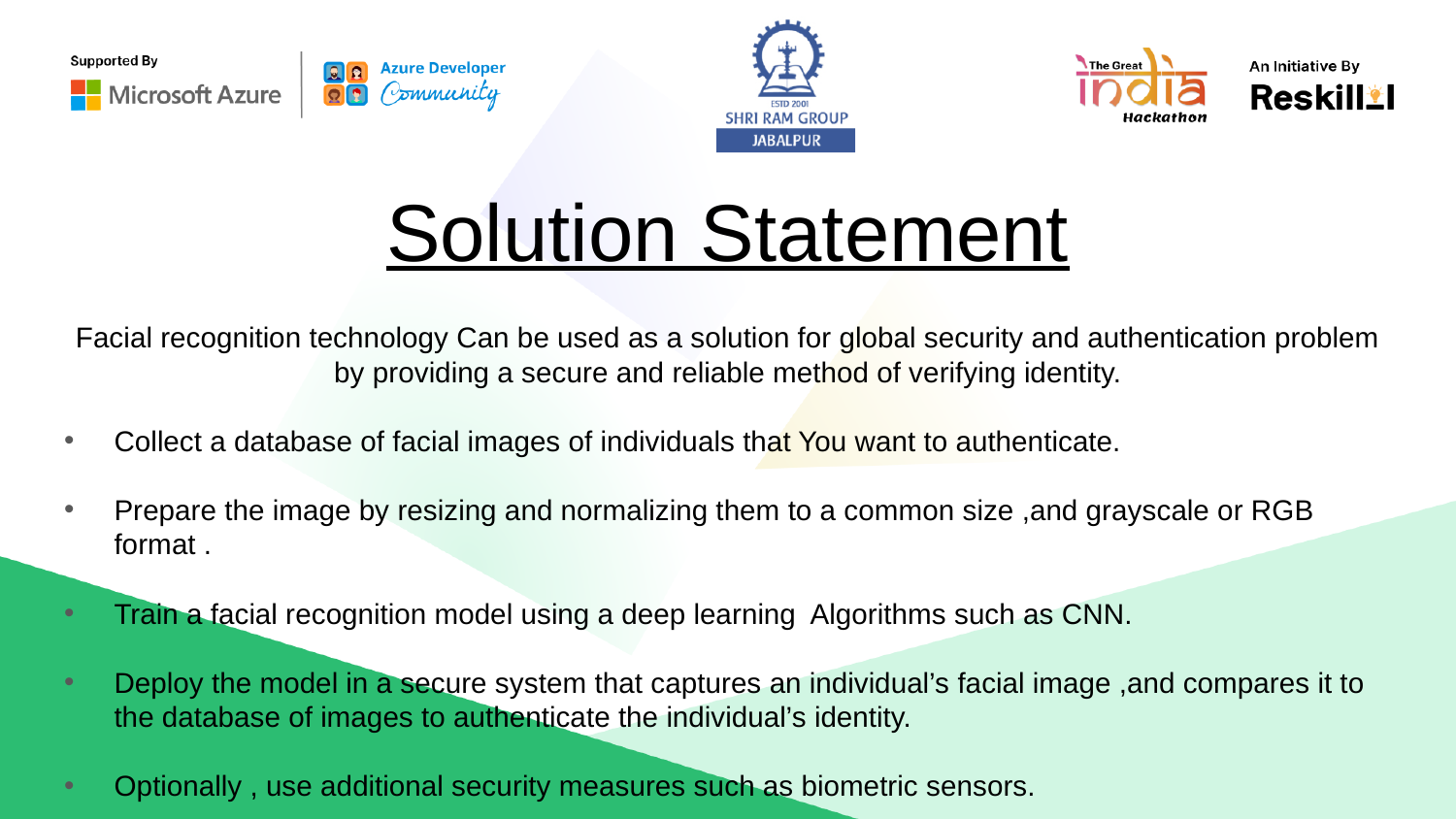

# Solution Statement
Facial recognition technology Can be used as a solution for global security and authentication problem by providing a secure and reliable method of verifying identity.

Collect a database of facial images of individuals that You want to authenticate.

Prepare the image by resizing and normalizing them to a common size ,and grayscale or RGB format .

Train a facial recognition model using a deep learning  Algorithms such as CNN.

Deploy the model in a secure system that captures an individual’s facial image ,and compares it to the database of images to authenticate the individual’s identity.

Optionally , use additional security measures such as biometric sensors.